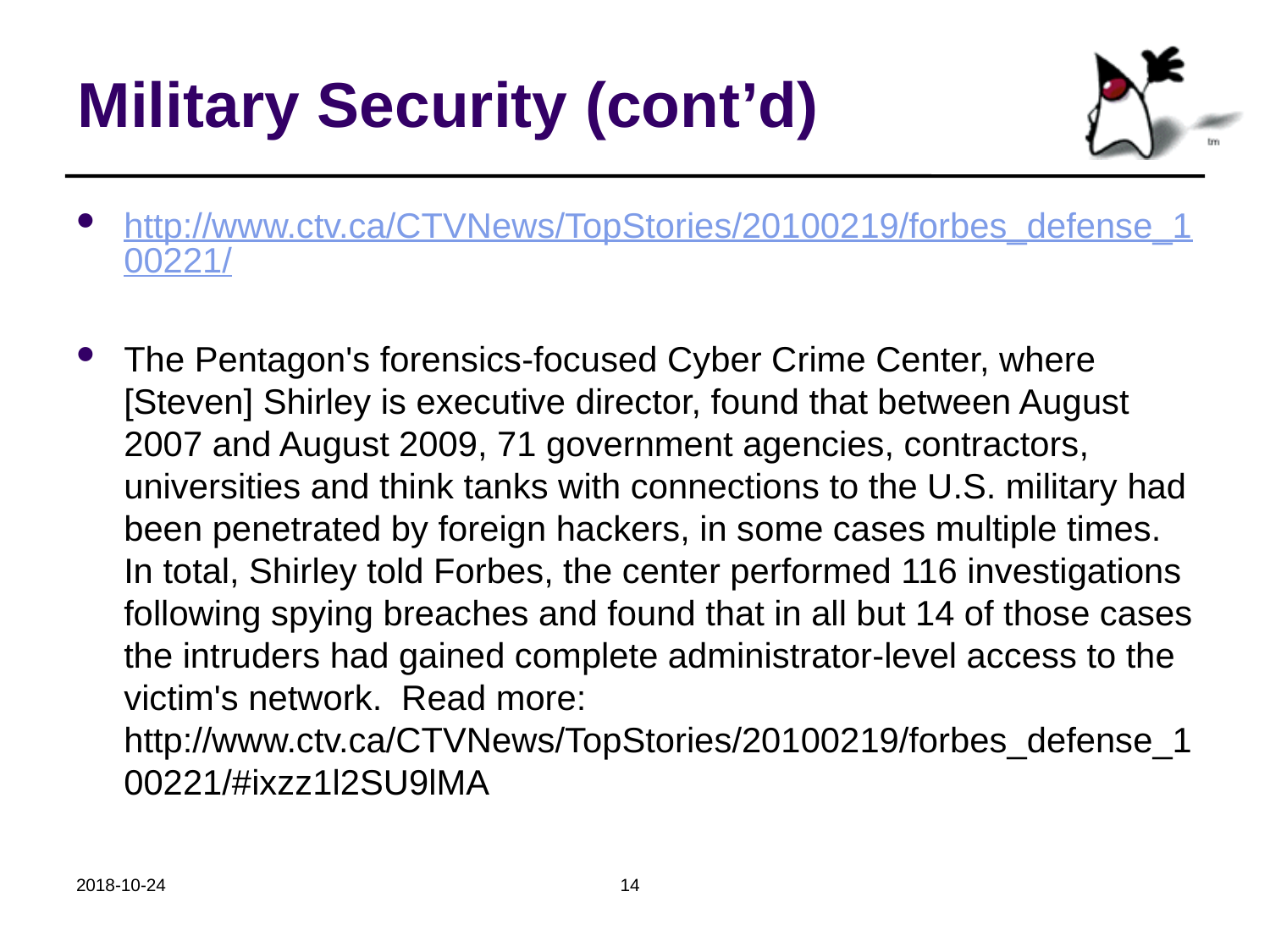

# Military Security (cont’d)
http://www.ctv.ca/CTVNews/TopStories/20100219/forbes_defense_100221/

The Pentagon's forensics-focused Cyber Crime Center, where [Steven] Shirley is executive director, found that between August 2007 and August 2009, 71 government agencies, contractors, universities and think tanks with connections to the U.S. military had been penetrated by foreign hackers, in some cases multiple times. In total, Shirley told Forbes, the center performed 116 investigations following spying breaches and found that in all but 14 of those cases the intruders had gained complete administrator-level access to the victim's network.  Read more: http://www.ctv.ca/CTVNews/TopStories/20100219/forbes_defense_100221/#ixzz1l2SU9lMA
2018-10-24
14